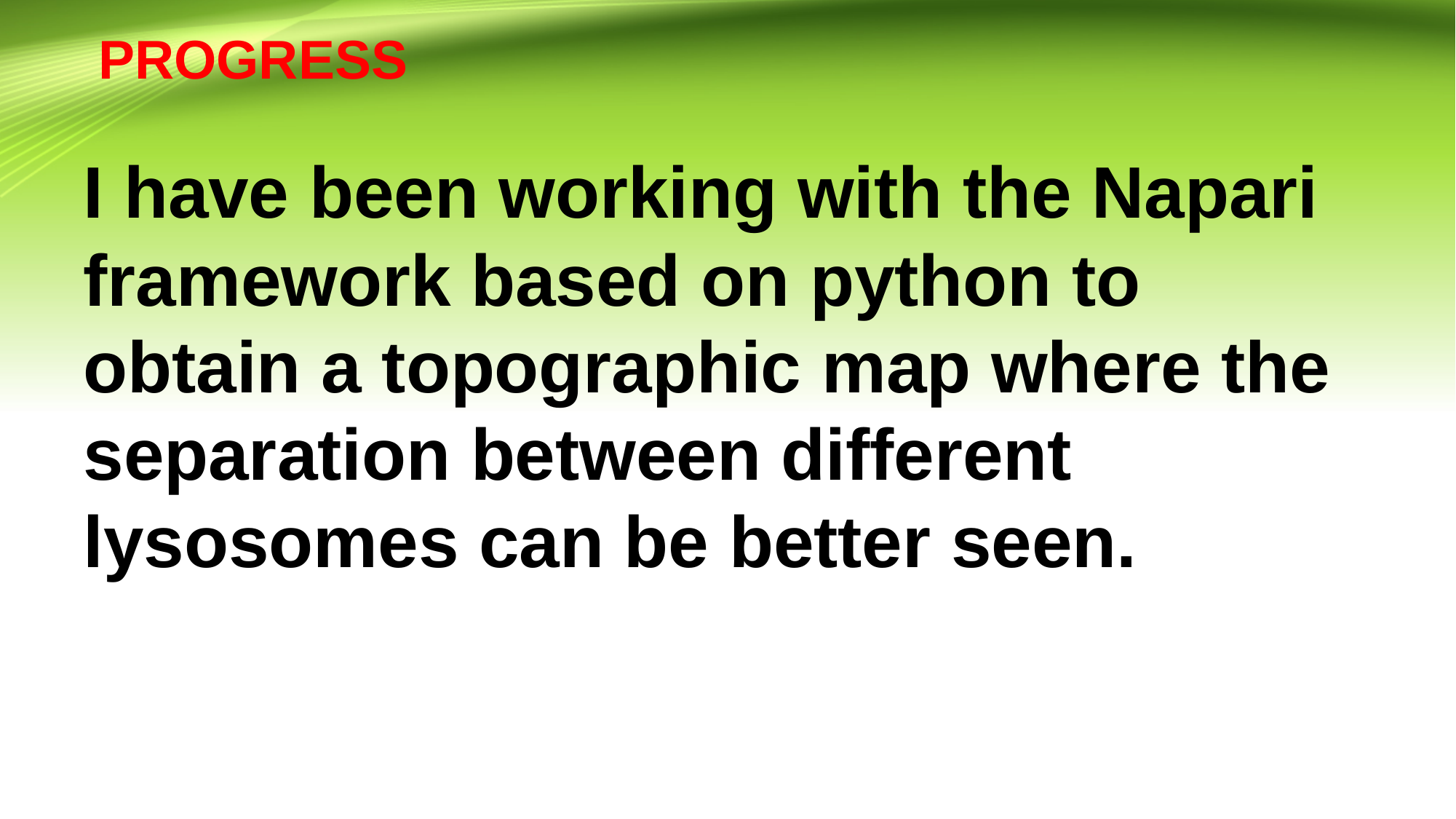

# PROGRESS
I have been working with the Napari framework based on python to obtain a topographic map where the separation between different lysosomes can be better seen.